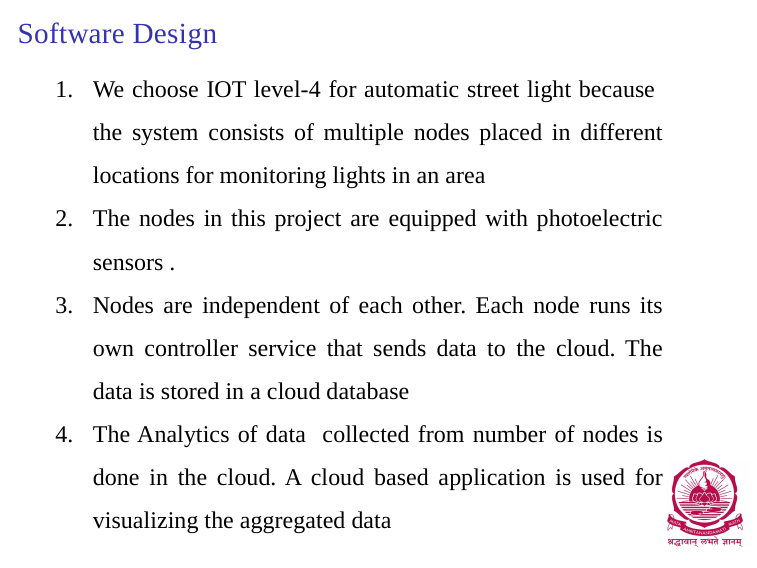

# Software Design
We choose IOT level-4 for automatic street light because  the system consists of multiple nodes placed in different locations for monitoring lights in an area
The nodes in this project are equipped with photoelectric sensors .
Nodes are independent of each other. Each node runs its own controller service that sends data to the cloud. The data is stored in a cloud database
The Analytics of data  collected from number of nodes is done in the cloud. A cloud based application is used for visualizing the aggregated data